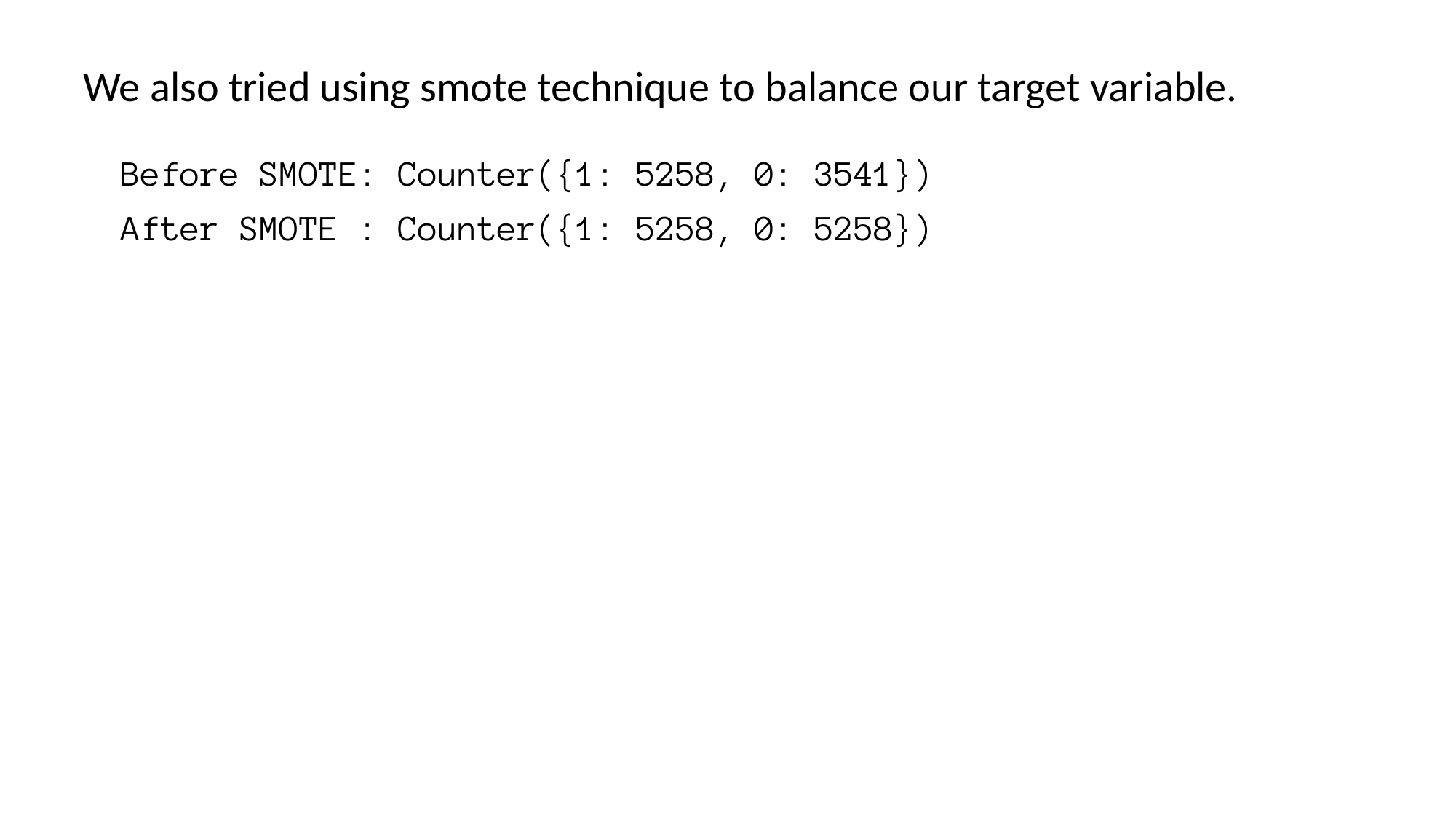

# We also tried using smote technique to balance our target variable.
Before SMOTE: Counter({1: 5258, 0: 3541})
After SMOTE : Counter({1: 5258, 0: 5258})